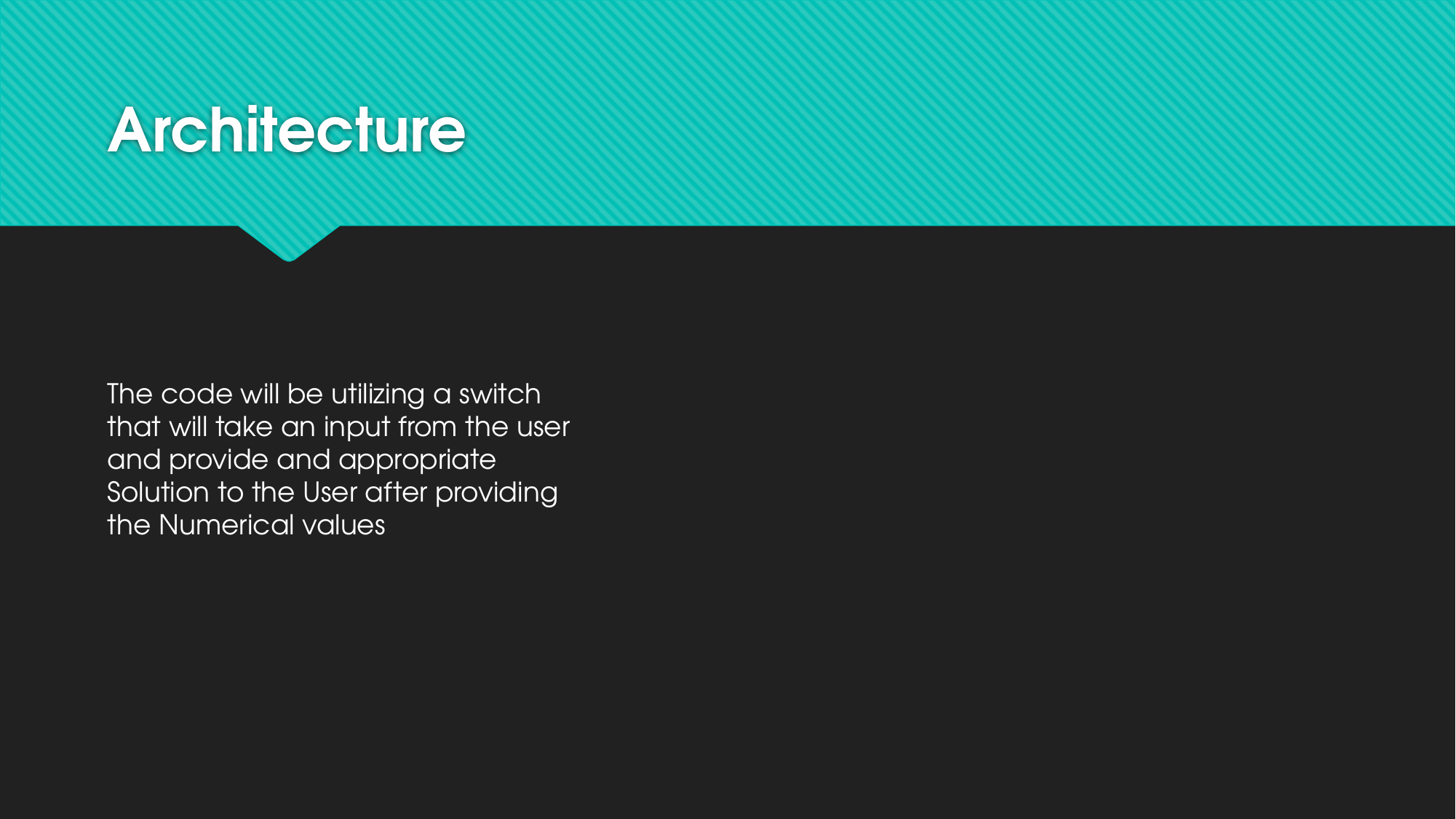

# Architecture
The code will be utilizing a switch that will take an input from the user and provide and appropriate Solution to the User after providing the Numerical values